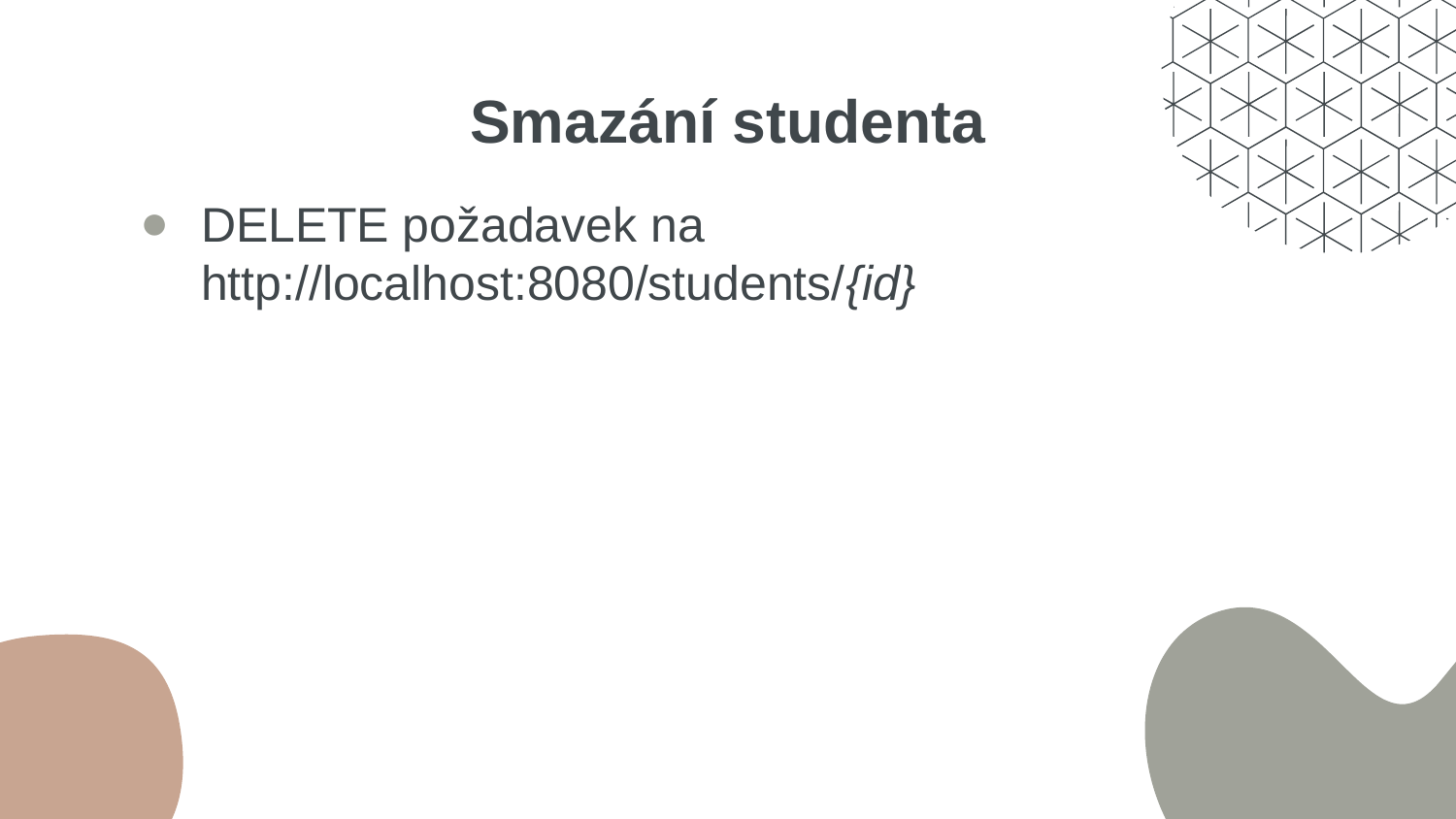

# Smazání studenta
DELETE požadavek na http://localhost:8080/students/{id}